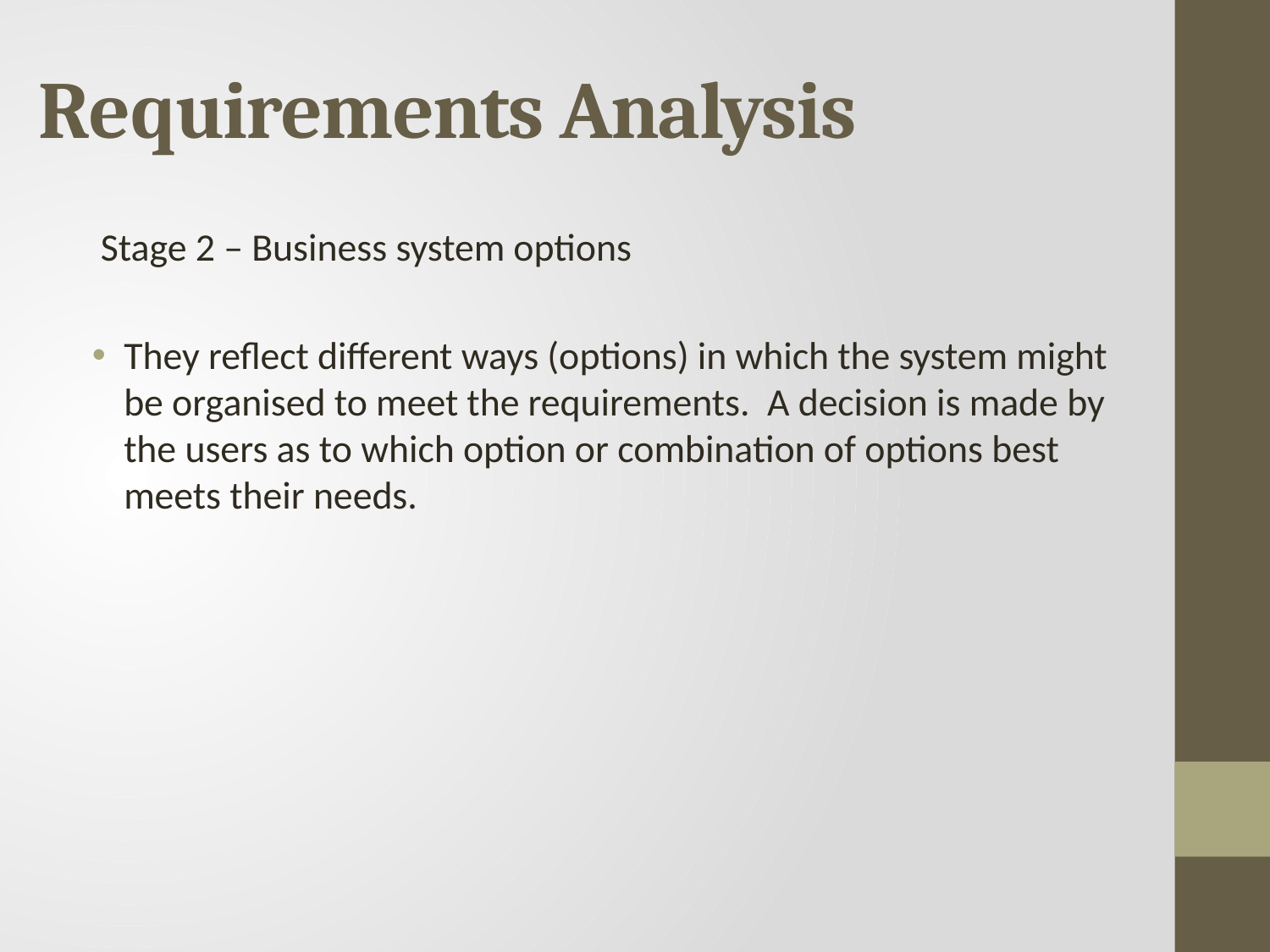

# Requirements Analysis
 Stage 2 – Business system options

They reflect different ways (options) in which the system might be organised to meet the requirements.  A decision is made by the users as to which option or combination of options best meets their needs.